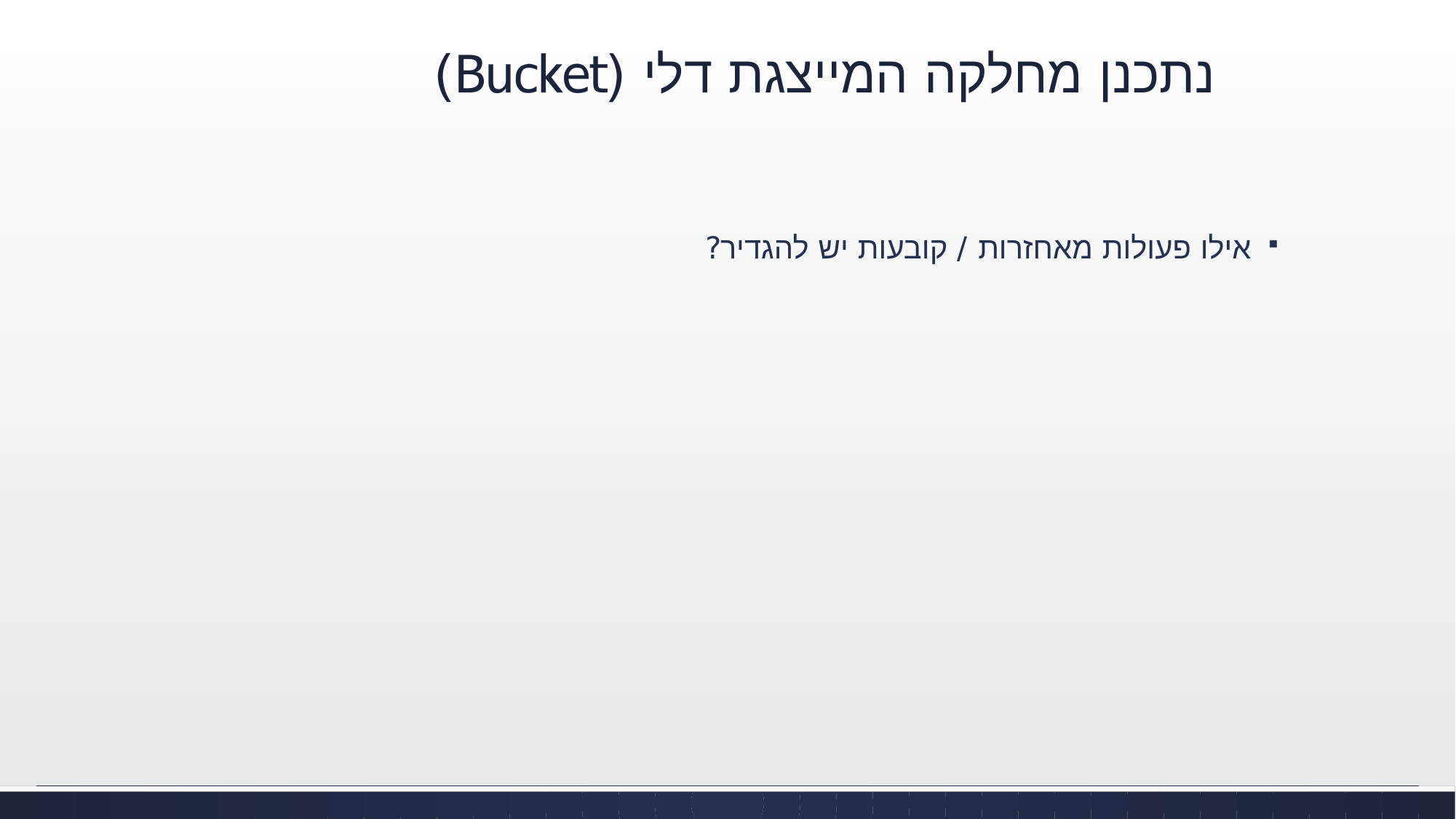

# נתכנן מחלקה המייצגת דלי (Bucket)
אילו פעולות מאחזרות / קובעות יש להגדיר?